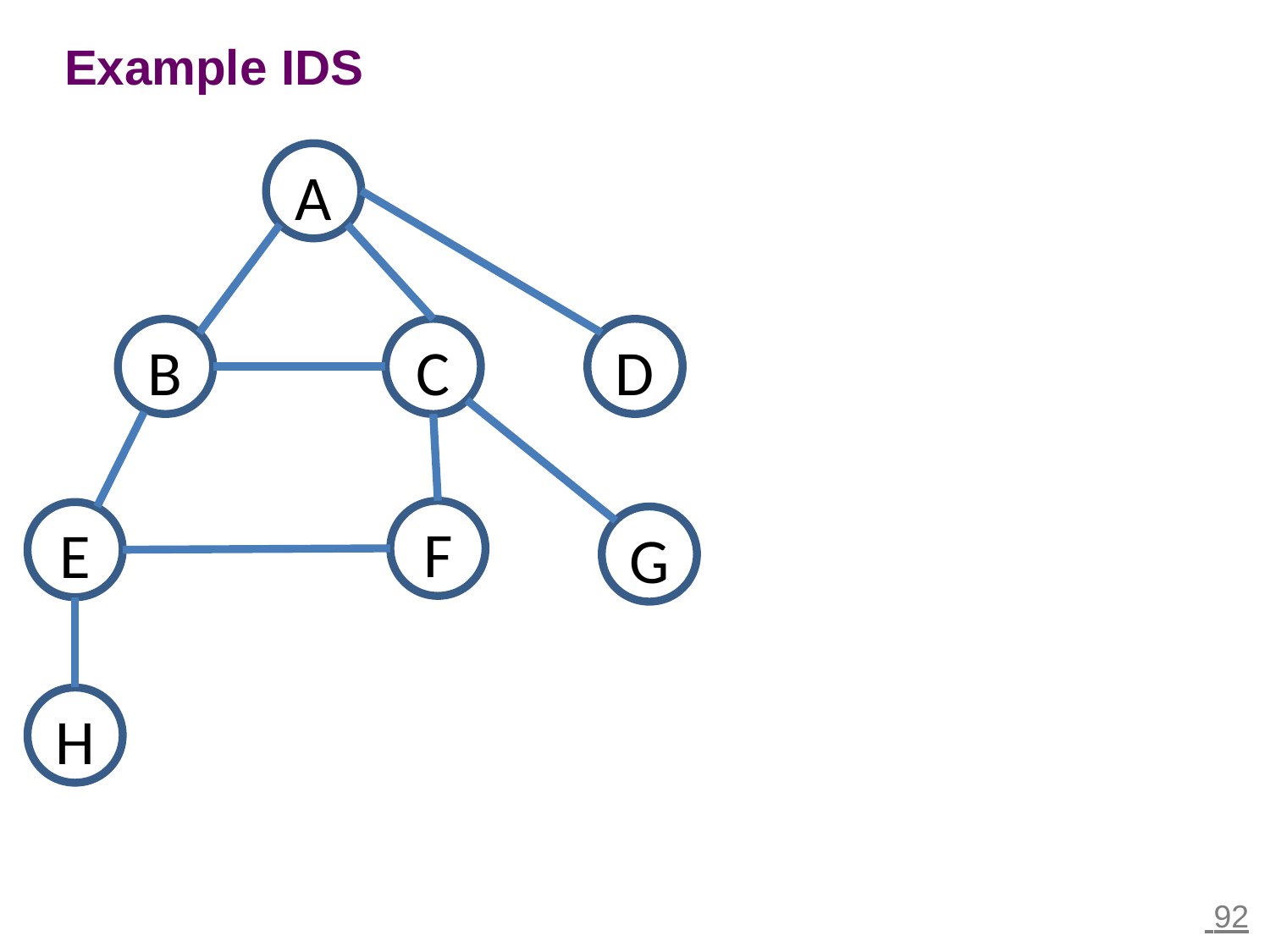

Example
IDS

A

B
C
D

F
E
G

H
 92